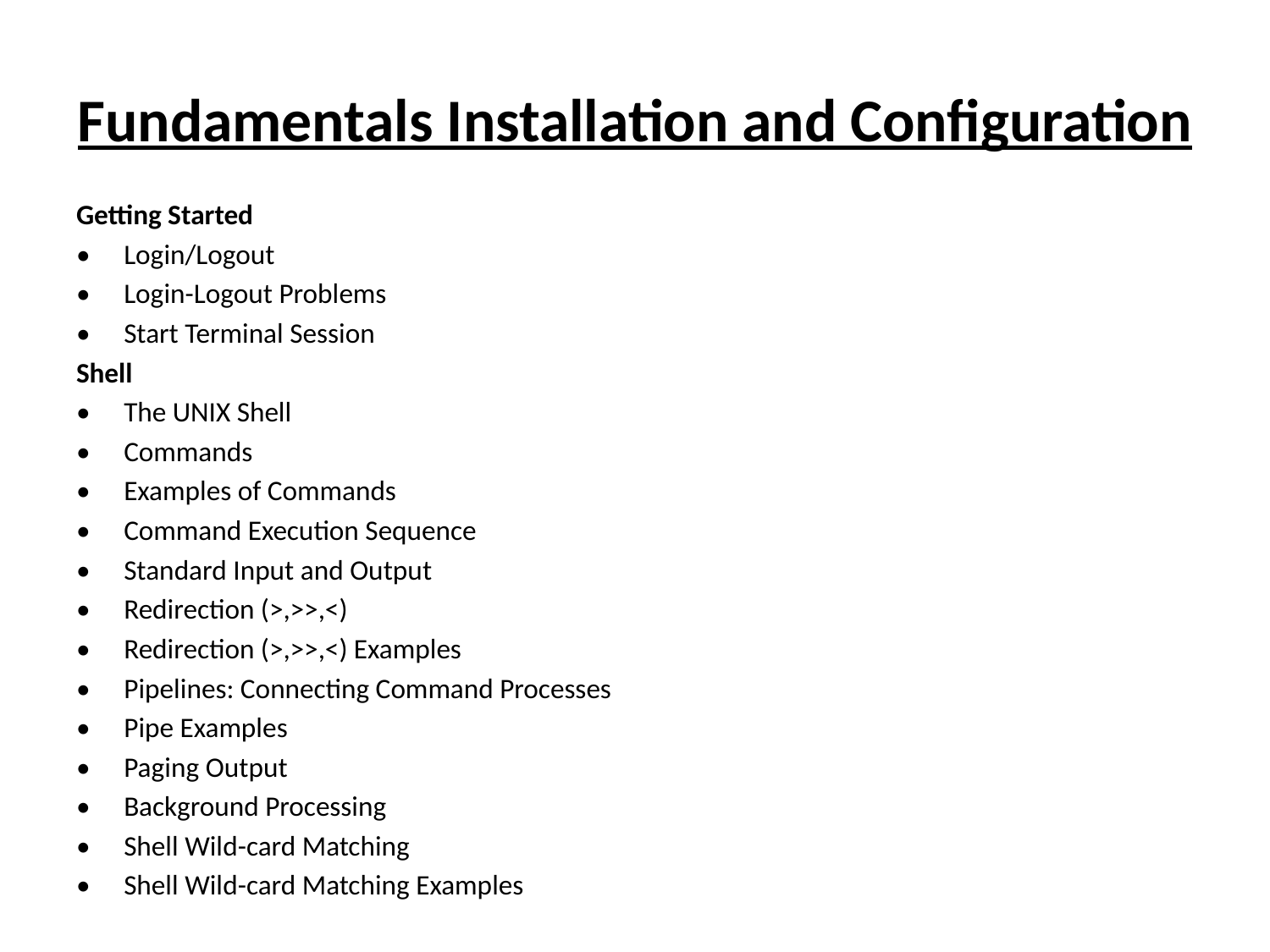

# Fundamentals Installation and Configuration
Getting Started
•	Login/Logout
•	Login-Logout Problems
•	Start Terminal Session
Shell
•	The UNIX Shell
•	Commands
•	Examples of Commands
•	Command Execution Sequence
•	Standard Input and Output
•	Redirection (>,>>,<)
•	Redirection (>,>>,<) Examples
•	Pipelines: Connecting Command Processes
•	Pipe Examples
•	Paging Output
•	Background Processing
•	Shell Wild-card Matching
•	Shell Wild-card Matching Examples